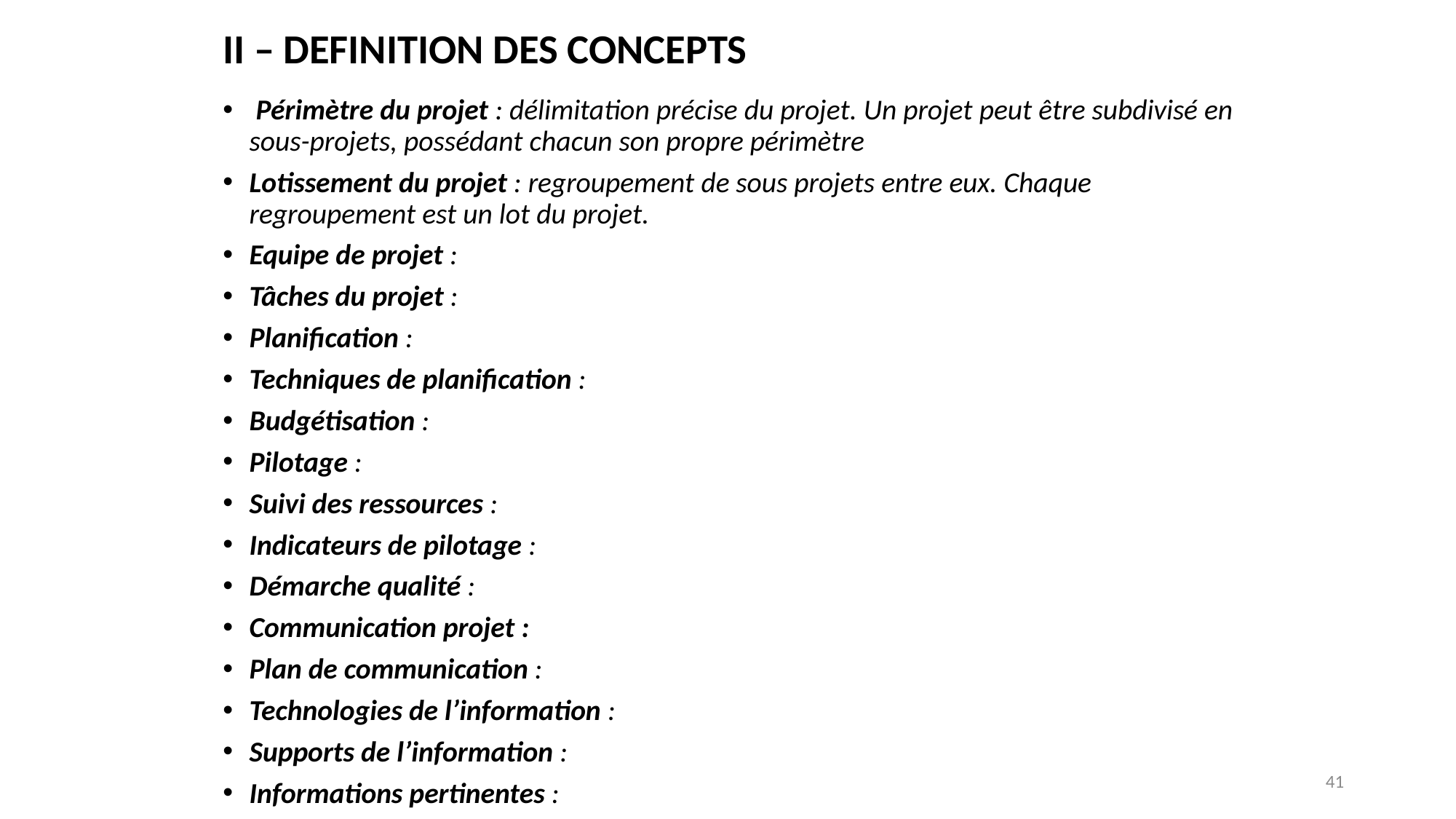

II – DEFINITION DES CONCEPTS
 Périmètre du projet : délimitation précise du projet. Un projet peut être subdivisé en sous-projets, possédant chacun son propre périmètre
Lotissement du projet : regroupement de sous projets entre eux. Chaque regroupement est un lot du projet.
Equipe de projet :
Tâches du projet :
Planification :
Techniques de planification :
Budgétisation :
Pilotage :
Suivi des ressources :
Indicateurs de pilotage :
Démarche qualité :
Communication projet :
Plan de communication :
Technologies de l’information :
Supports de l’information :
Informations pertinentes :

41